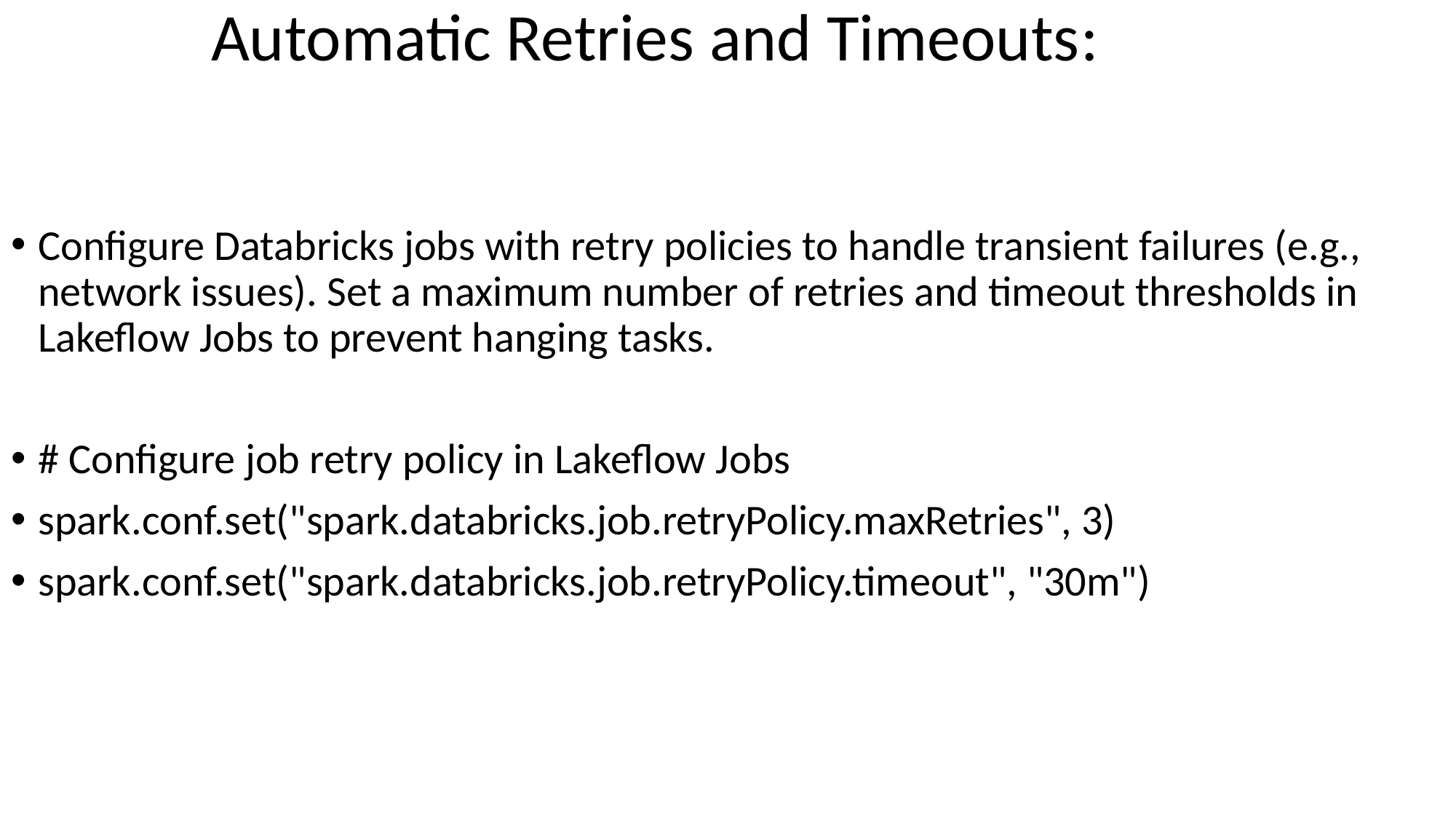

# Automatic Retries and Timeouts:
Configure Databricks jobs with retry policies to handle transient failures (e.g., network issues). Set a maximum number of retries and timeout thresholds in Lakeflow Jobs to prevent hanging tasks.

# Configure job retry policy in Lakeflow Jobs
spark.conf.set("spark.databricks.job.retryPolicy.maxRetries", 3)
spark.conf.set("spark.databricks.job.retryPolicy.timeout", "30m")